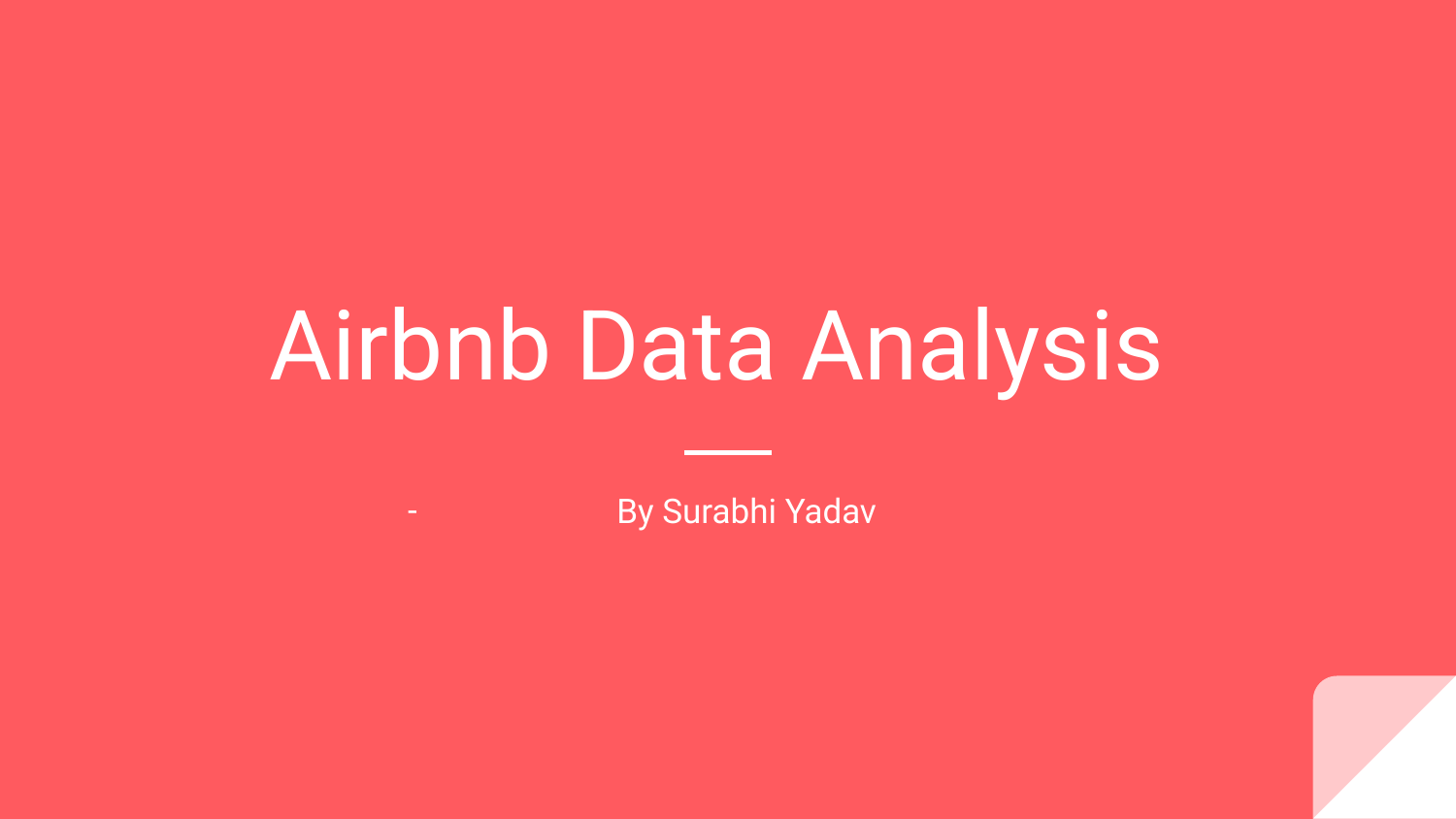

# Airbnb Data Analysis
By Surabhi Yadav